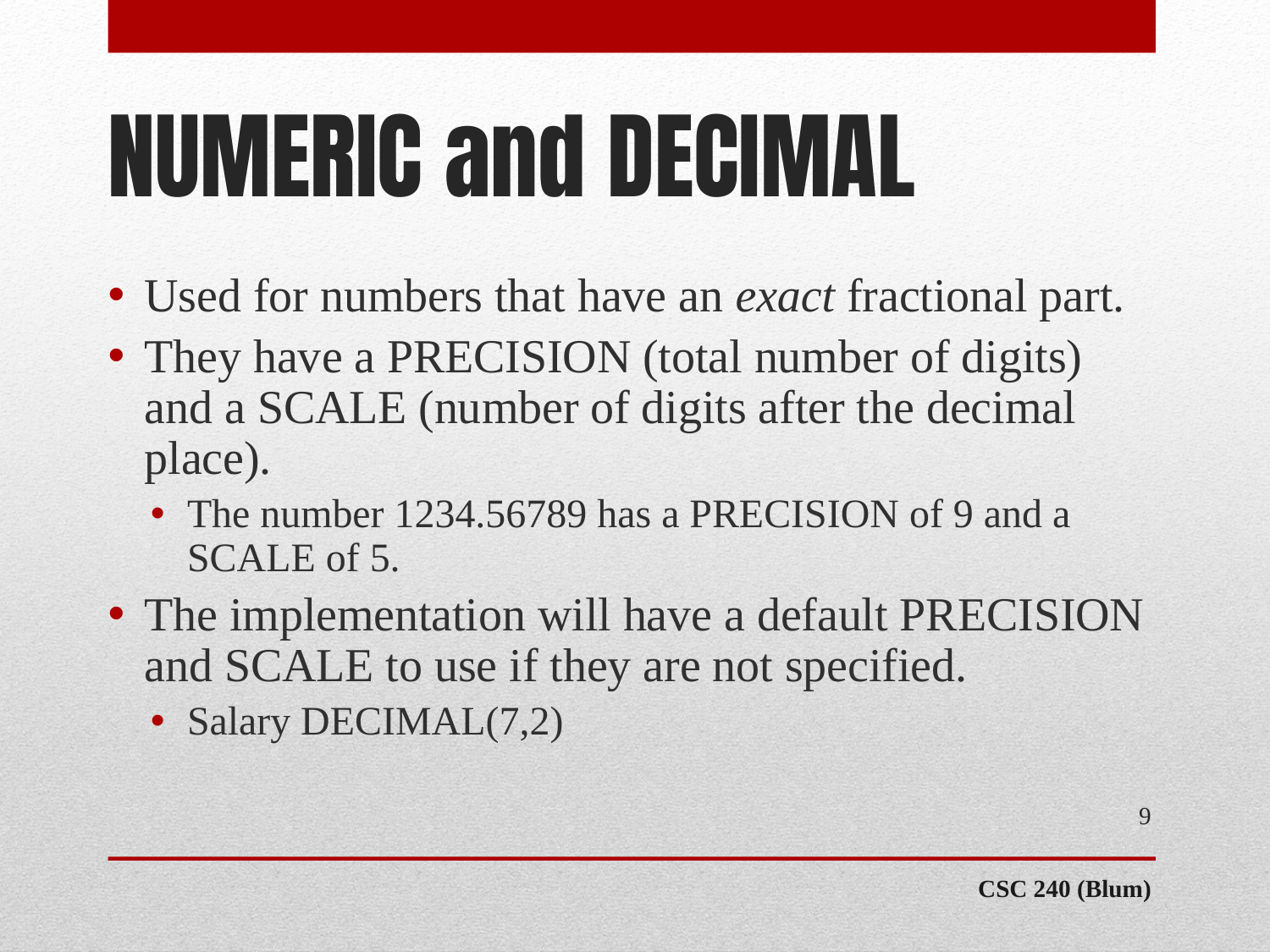

# NUMERIC and DECIMAL
Used for numbers that have an exact fractional part.
They have a PRECISION (total number of digits) and a SCALE (number of digits after the decimal place).
The number 1234.56789 has a PRECISION of 9 and a SCALE of 5.
The implementation will have a default PRECISION and SCALE to use if they are not specified.
Salary DECIMAL(7,2)
9
CSC 240 (Blum)